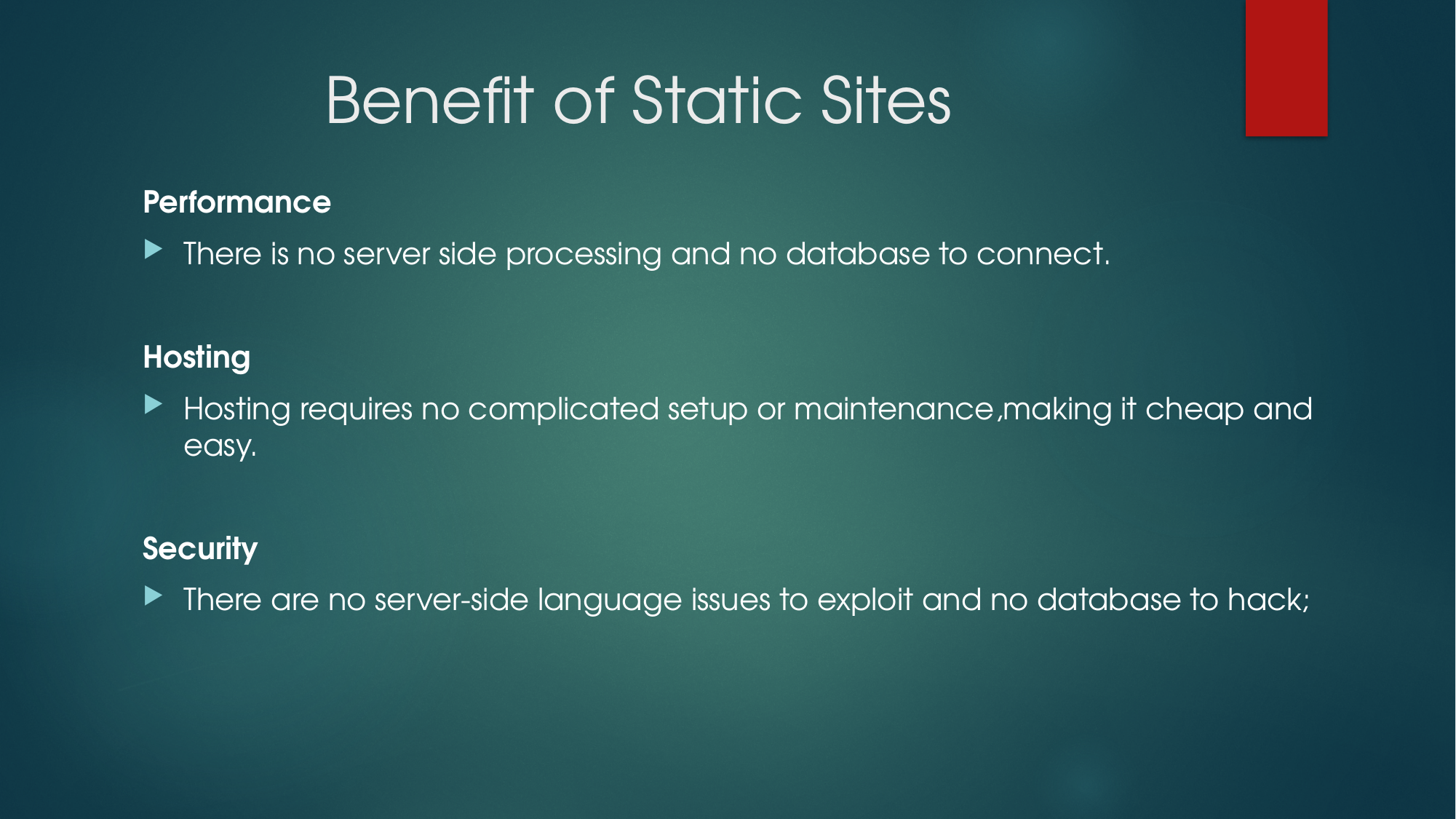

# Benefit of Static Sites
Performance
There is no server side processing and no database to connect.

Hosting
Hosting requires no complicated setup or maintenance,making it cheap and easy.

Security
There are no server-side language issues to exploit and no database to hack;